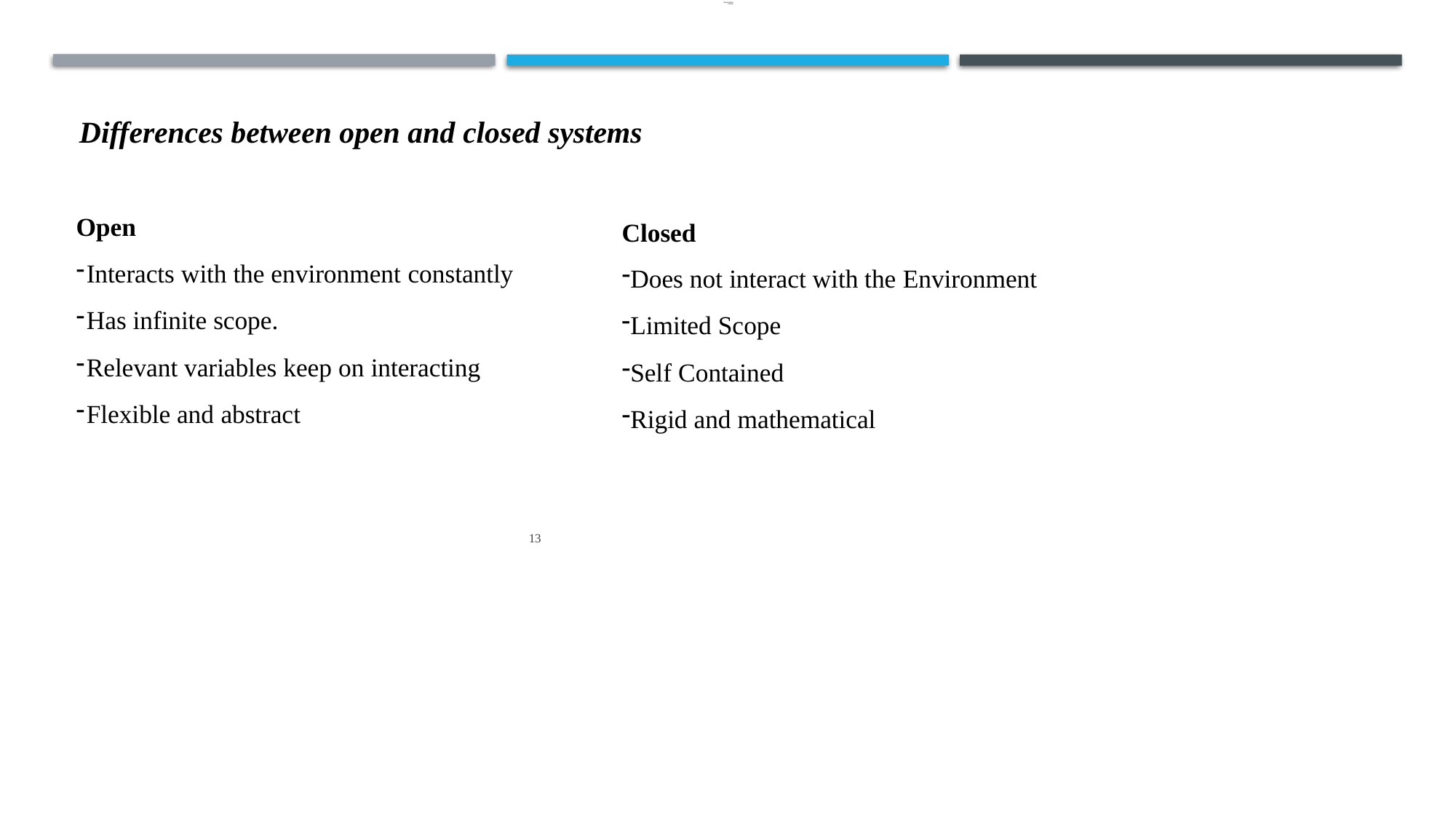

lOMoARcPSD|7091359
Differences between open and closed systems

Open
Interacts with the environment constantly
Has infinite scope.
Relevant variables keep on interacting
Flexible and abstract

Closed
Does not interact with the Environment
Limited Scope
Self Contained
Rigid and mathematical

13